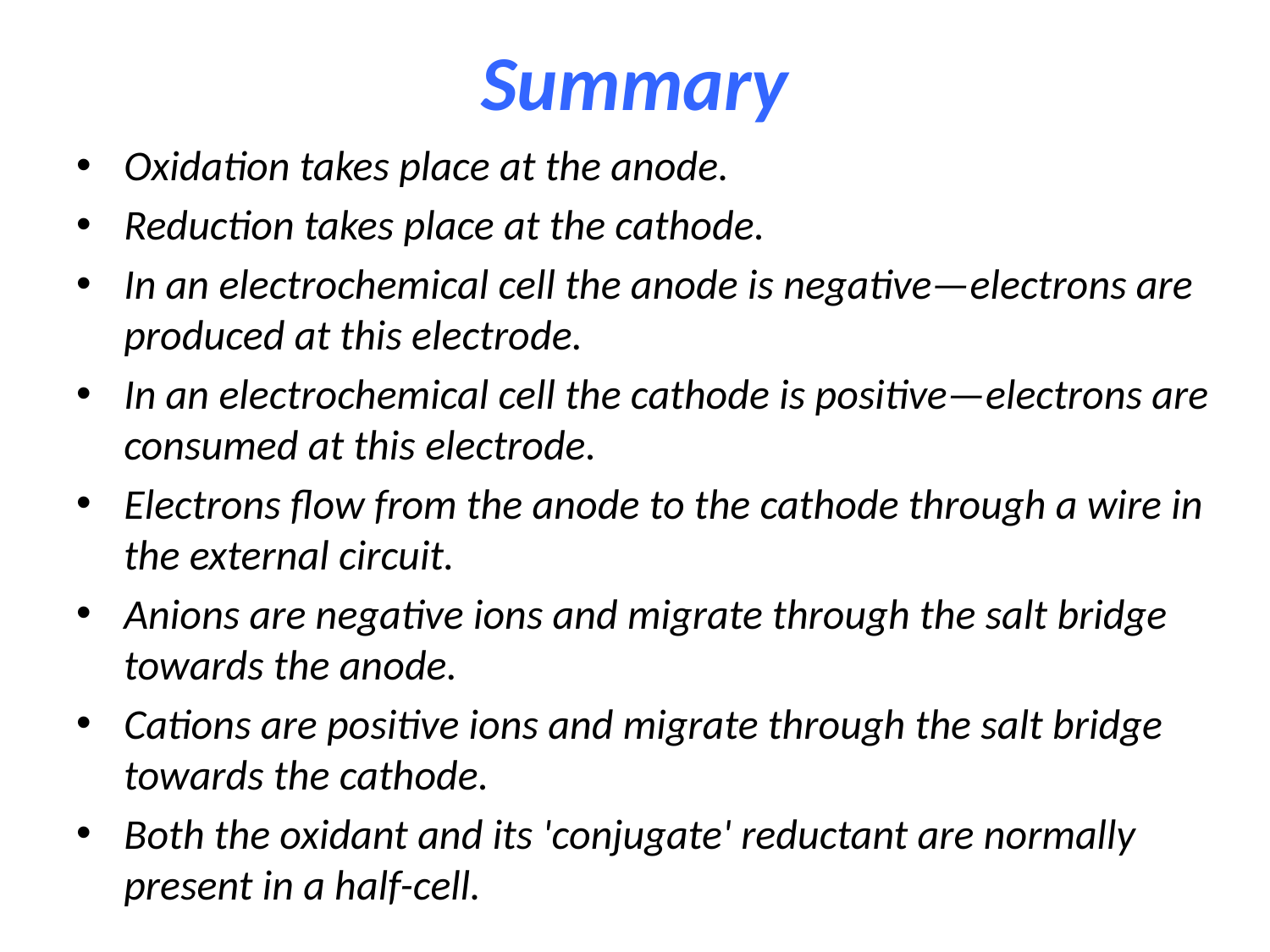

# Summary
Oxidation takes place at the anode.
Reduction takes place at the cathode.
In an electrochemical cell the anode is negative—electrons are produced at this electrode.
In an electrochemical cell the cathode is positive—electrons are consumed at this electrode.
Electrons flow from the anode to the cathode through a wire in the external circuit.
Anions are negative ions and migrate through the salt bridge towards the anode.
Cations are positive ions and migrate through the salt bridge towards the cathode.
Both the oxidant and its 'conjugate' reductant are normally present in a half-cell.